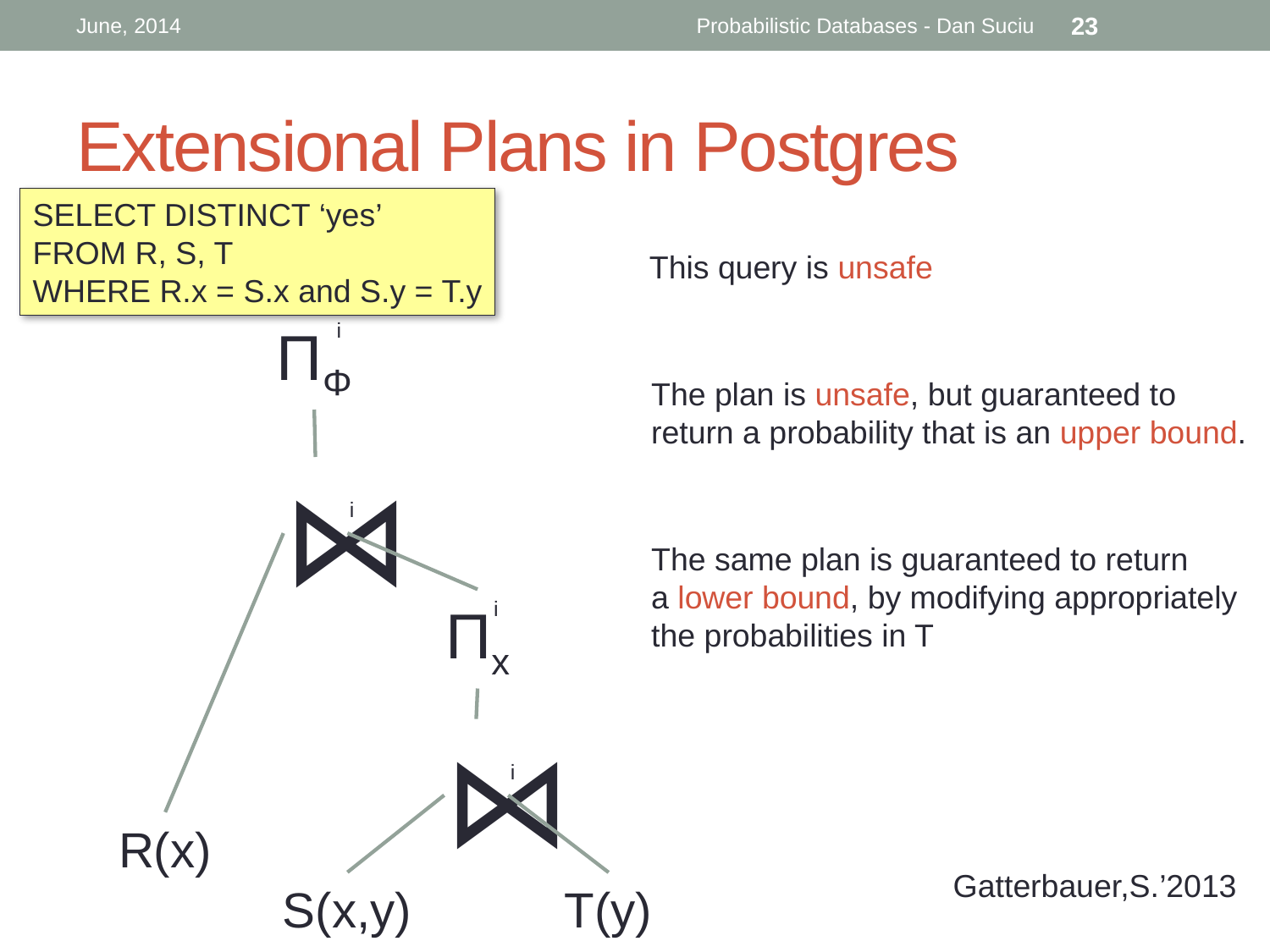

June, 2014
Probabilistic Databases - Dan Suciu
23
# Extensional Plans in Postgres
SELECT DISTINCT ‘yes’
FROM R, S, T
WHERE R.x = S.x and S.y = T.y
This query is unsafe
ΠΦ
i
The plan is unsafe, but guaranteed to
return a probability that is an upper bound.
⋈
i
The same plan is guaranteed to return
a lower bound, by modifying appropriately
the probabilities in T
Πx
i
⋈
i
R(x)
Gatterbauer,S.’2013
S(x,y)
T(y)